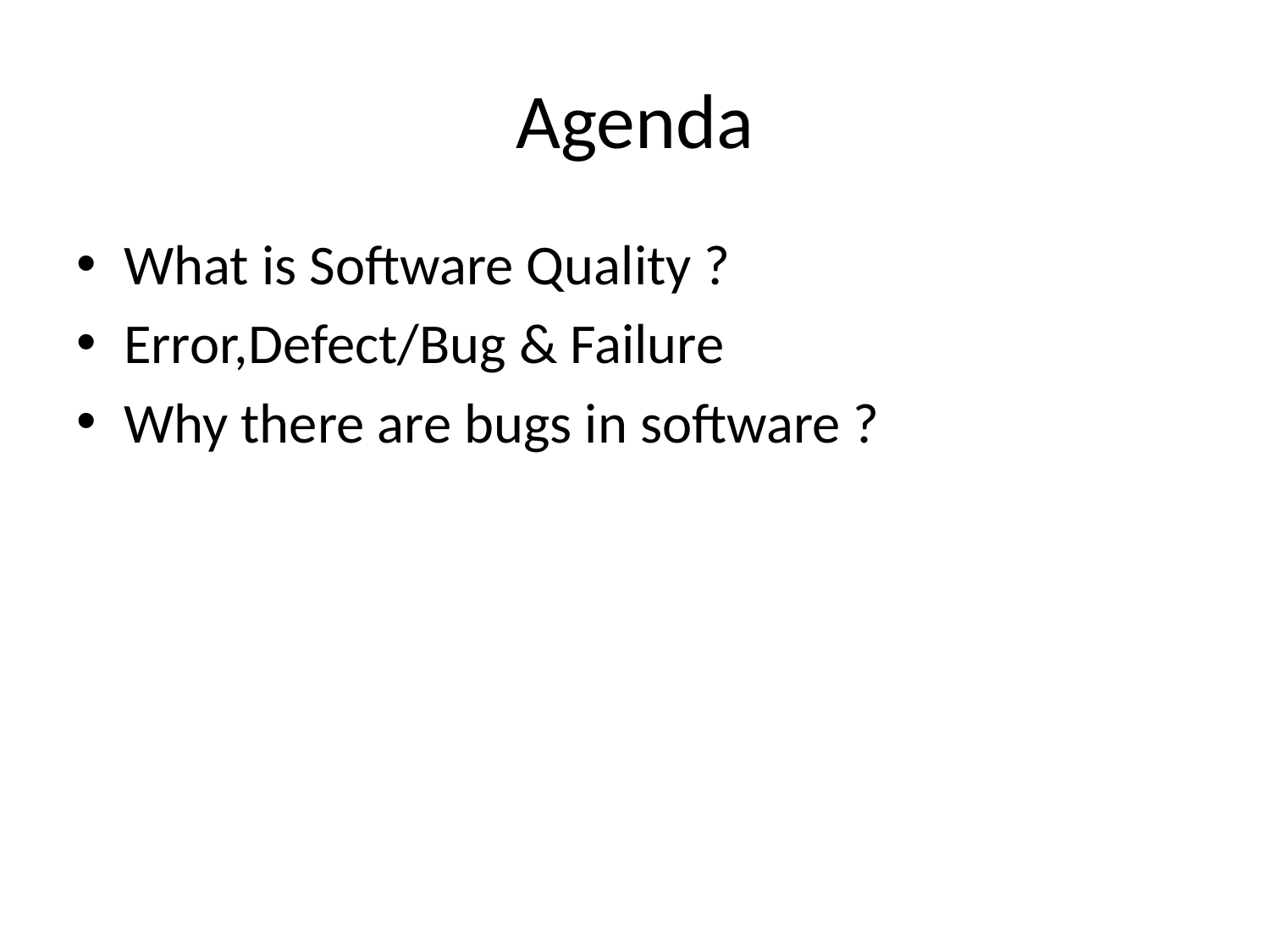

# Agenda
What is Software Quality ?
Error,Defect/Bug & Failure
Why there are bugs in software ?